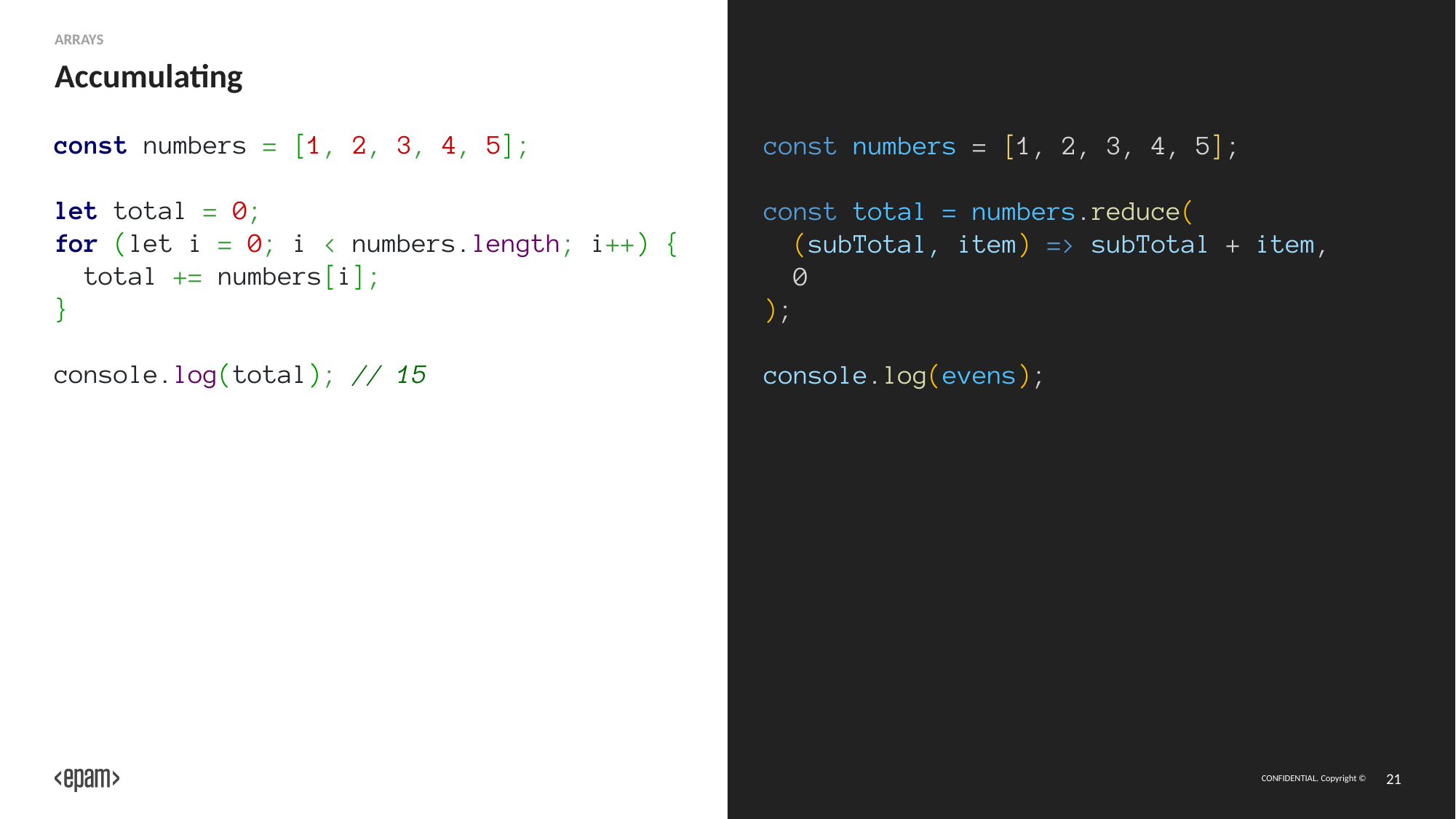

Arrays
# Accumulating
const numbers = [1, 2, 3, 4, 5];

const total = numbers.reduce(
  (subTotal, item) => subTotal + item,
  0
);

console.log(evens);
const numbers = [1, 2, 3, 4, 5];

let total = 0;
for (let i = 0; i < numbers.length; i++) {
  total += numbers[i];
}

console.log(total); // 15